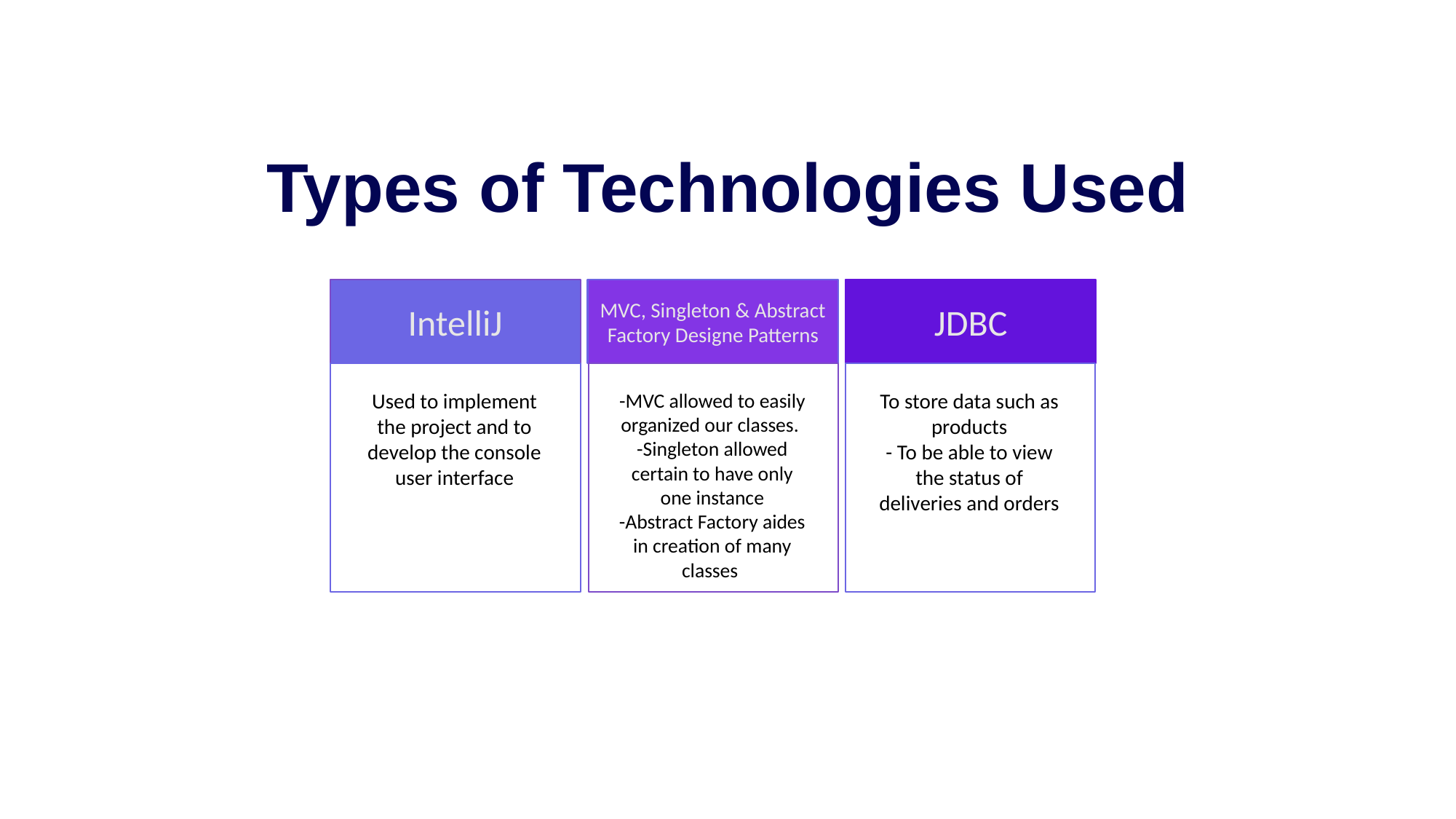

# Types of Technologies Used
IntelliJ
MVC, Singleton & Abstract Factory Designe Patterns
JDBC
To store data such as products
- To be able to view the status of deliveries and orders

Used to implement the project and to develop the console user interface

-MVC allowed to easily organized our classes.
-Singleton allowed certain to have only one instance
-Abstract Factory aides in creation of many classes